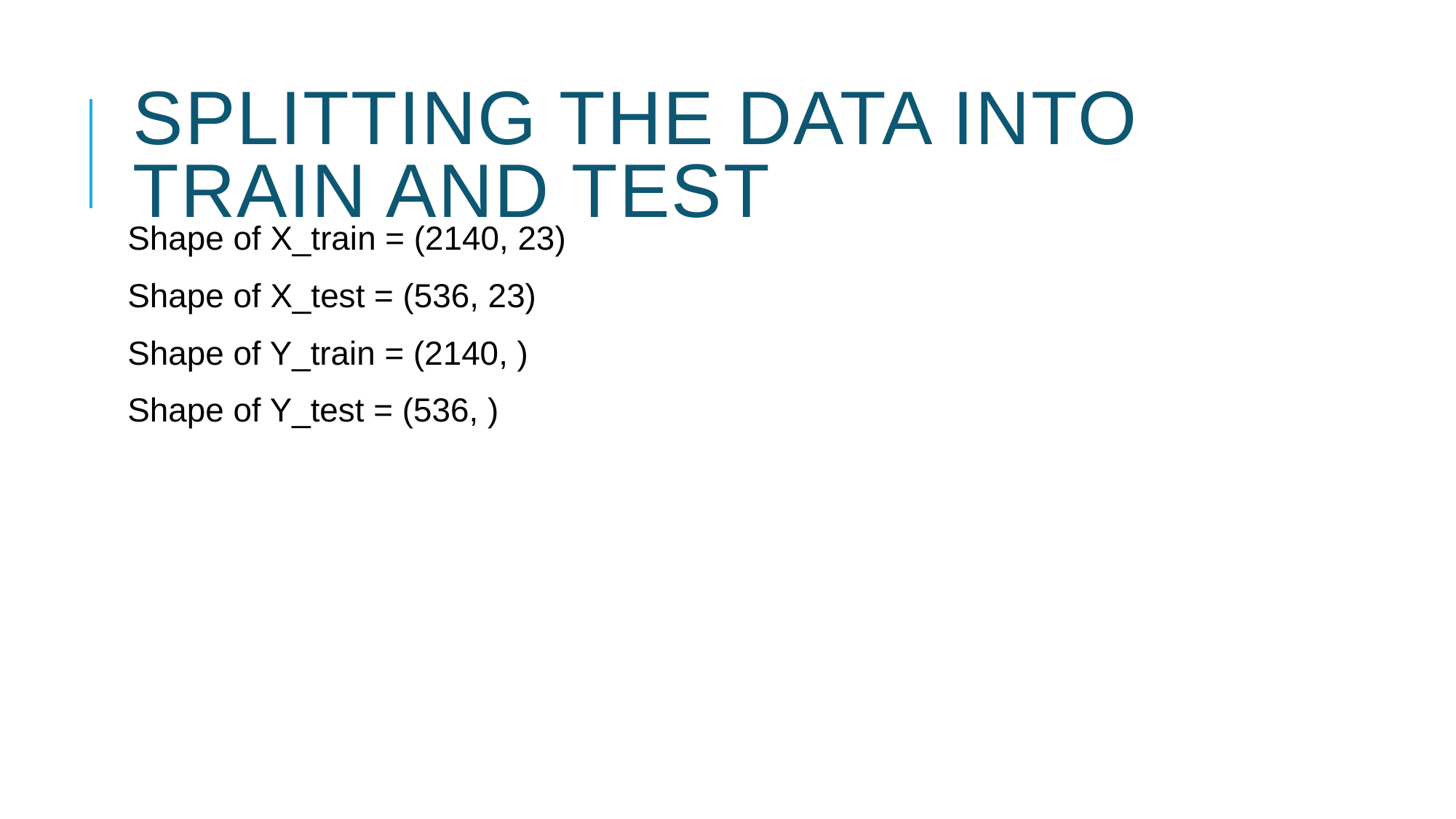

# SPLITTING THE DATA INTO TRAIN AND TEST
Shape of X_train = (2140, 23)
Shape of X_test = (536, 23)
Shape of Y_train = (2140, )
Shape of Y_test = (536, )